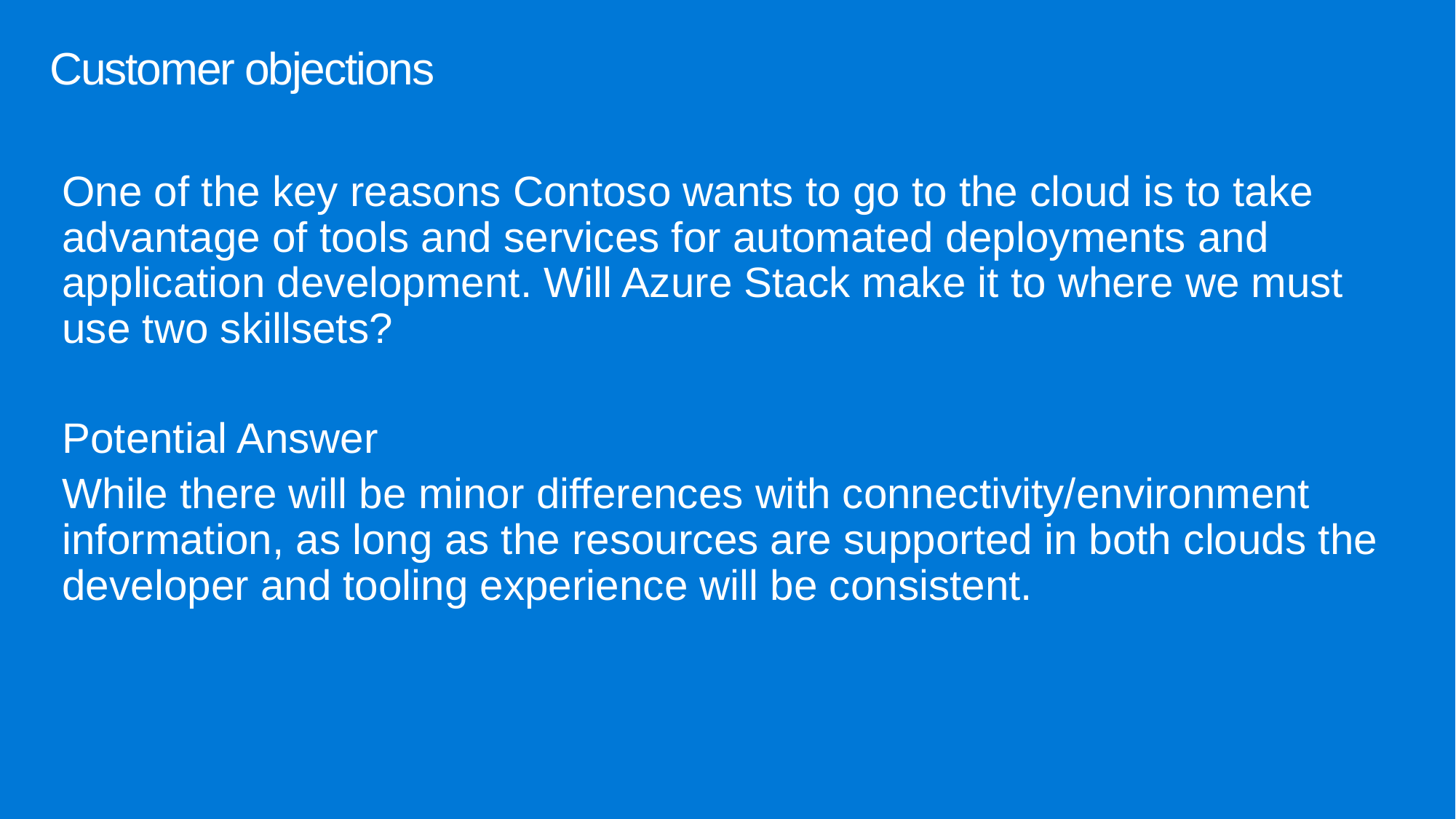

# Customer objections
One of the key reasons Contoso wants to go to the cloud is to take advantage of tools and services for automated deployments and application development. Will Azure Stack make it to where we must use two skillsets?

Potential Answer
While there will be minor differences with connectivity/environment information, as long as the resources are supported in both clouds the developer and tooling experience will be consistent.